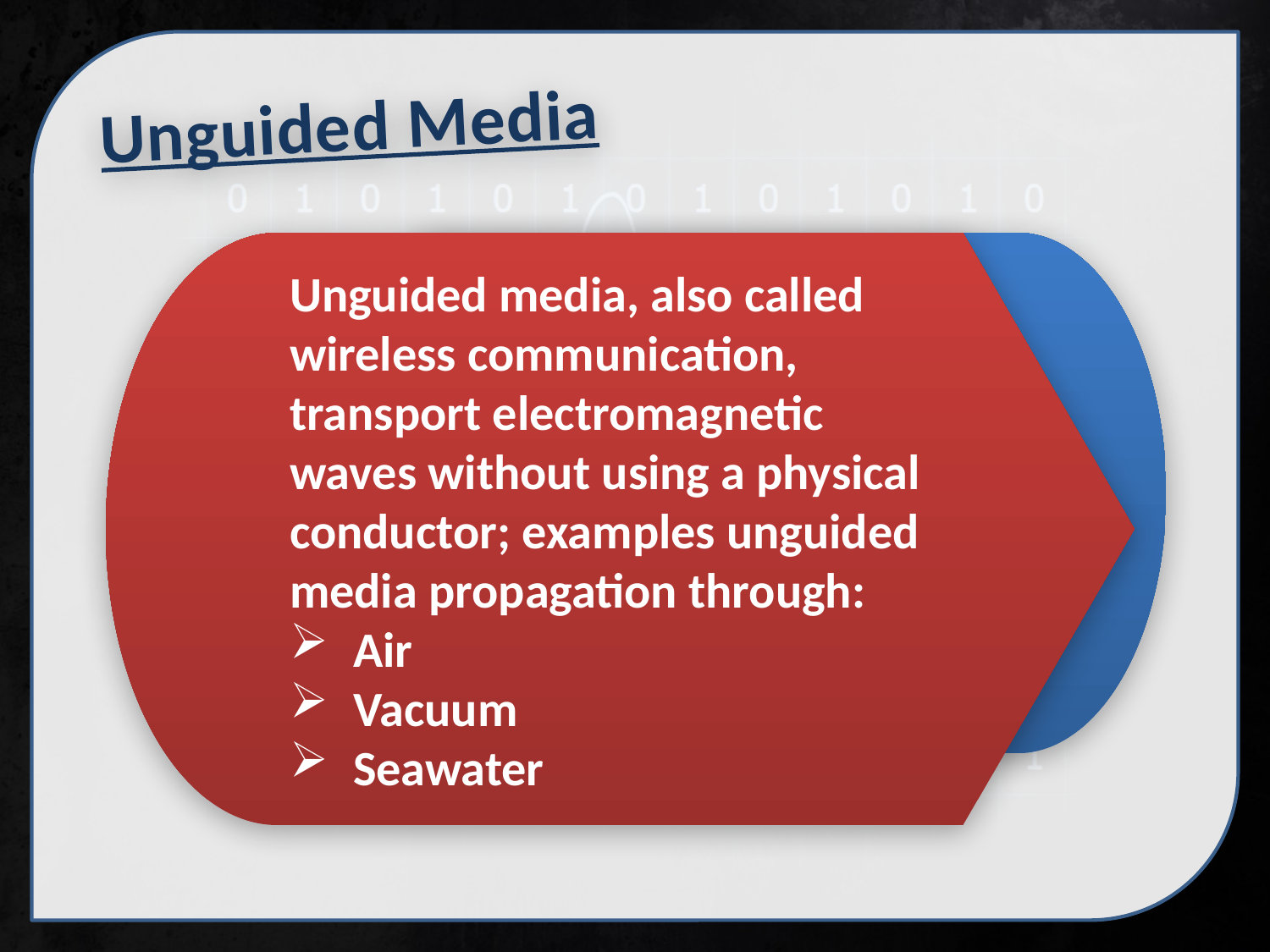

Unguided Media
Unguided transmission media are methods that allow the transmission of data without the use of physical means to define the path it takes. Unguided media provide a means for transmitting electromagnetic waves but do not guide them;
Unguided media, also called wireless communication, transport electromagnetic waves without using a physical conductor; examples unguided media propagation through:
Air
Vacuum
Seawater